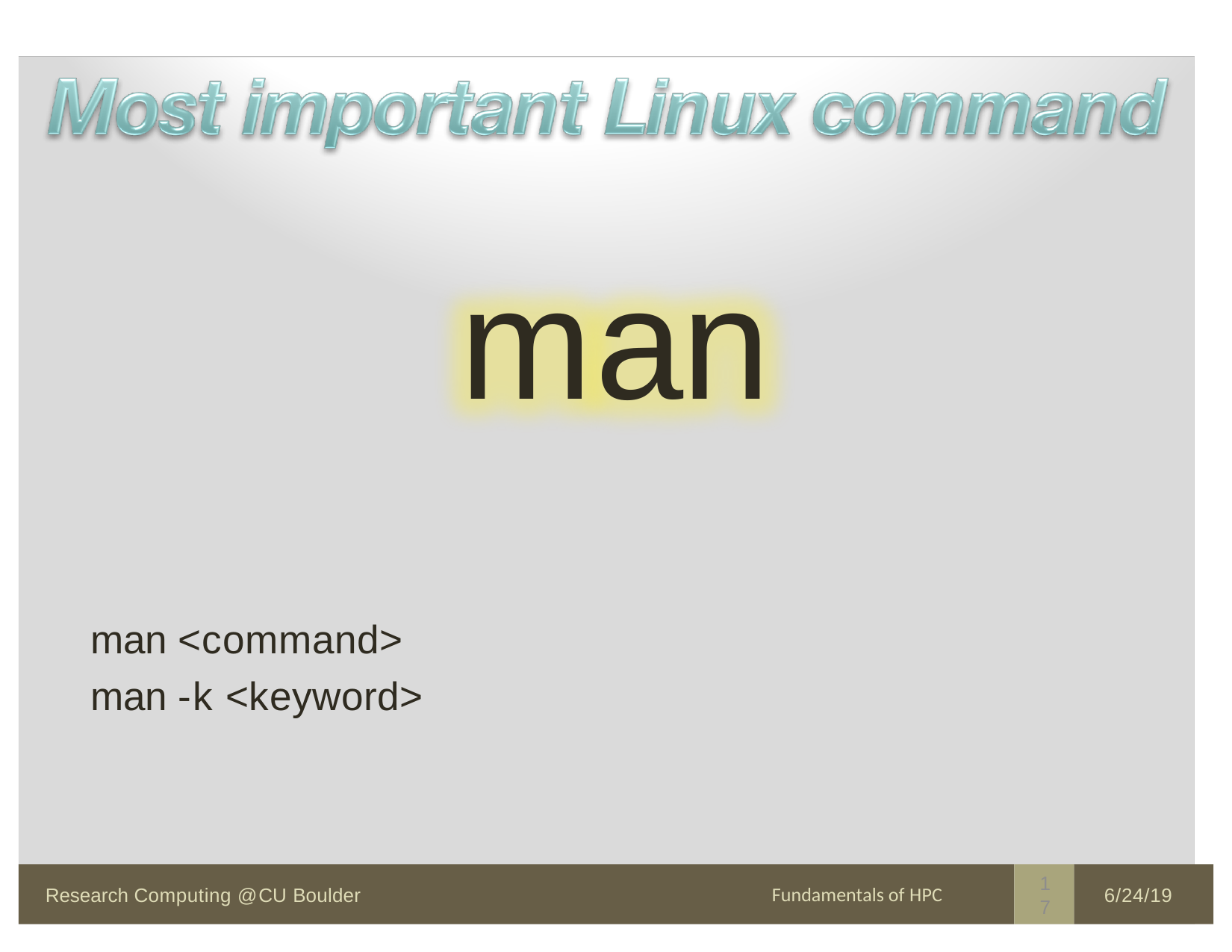

man
man <command>  man -k <keyword>

1
7
Fundamentals of HPC
Research Computing @ CU Boulder
6/24/19